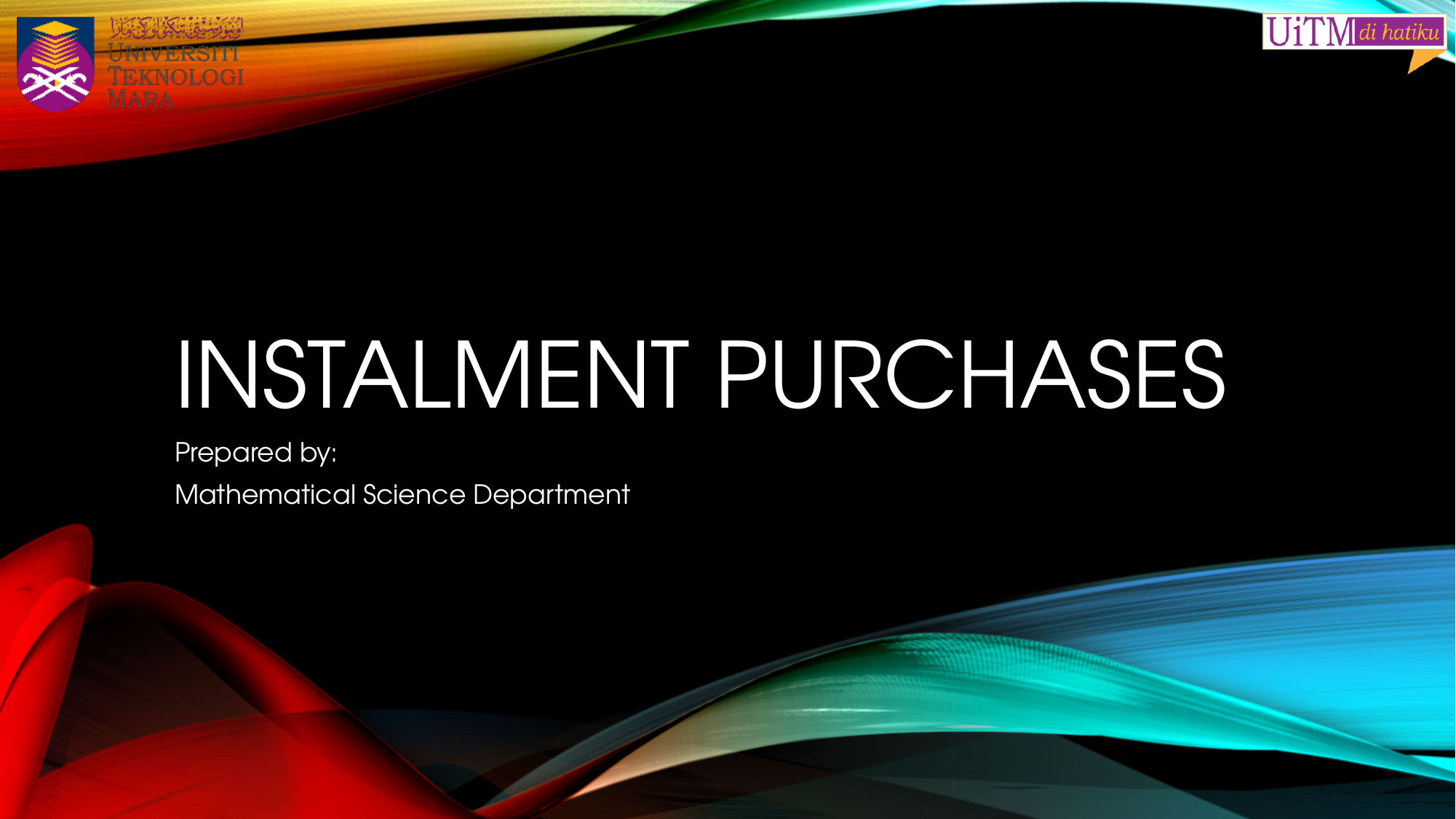

# Instalment Purchases
Prepared by:
Mathematical Science Department